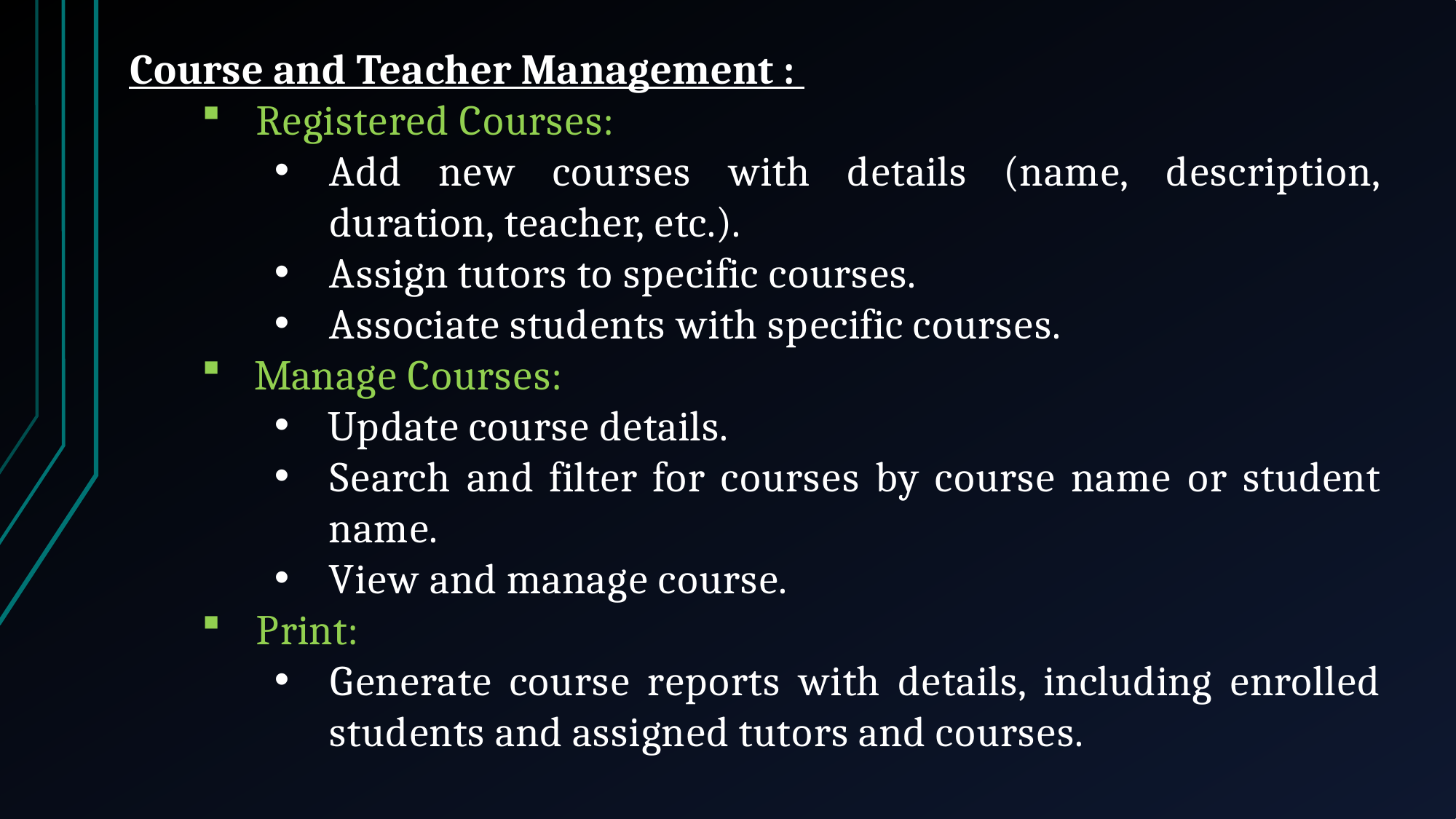

Course and Teacher Management :
Registered Courses:
Add new courses with details (name, description, duration, teacher, etc.).
Assign tutors to specific courses.
Associate students with specific courses.
Manage Courses:
Update course details.
Search and filter for courses by course name or student name.
View and manage course.
Print:
Generate course reports with details, including enrolled students and assigned tutors and courses.